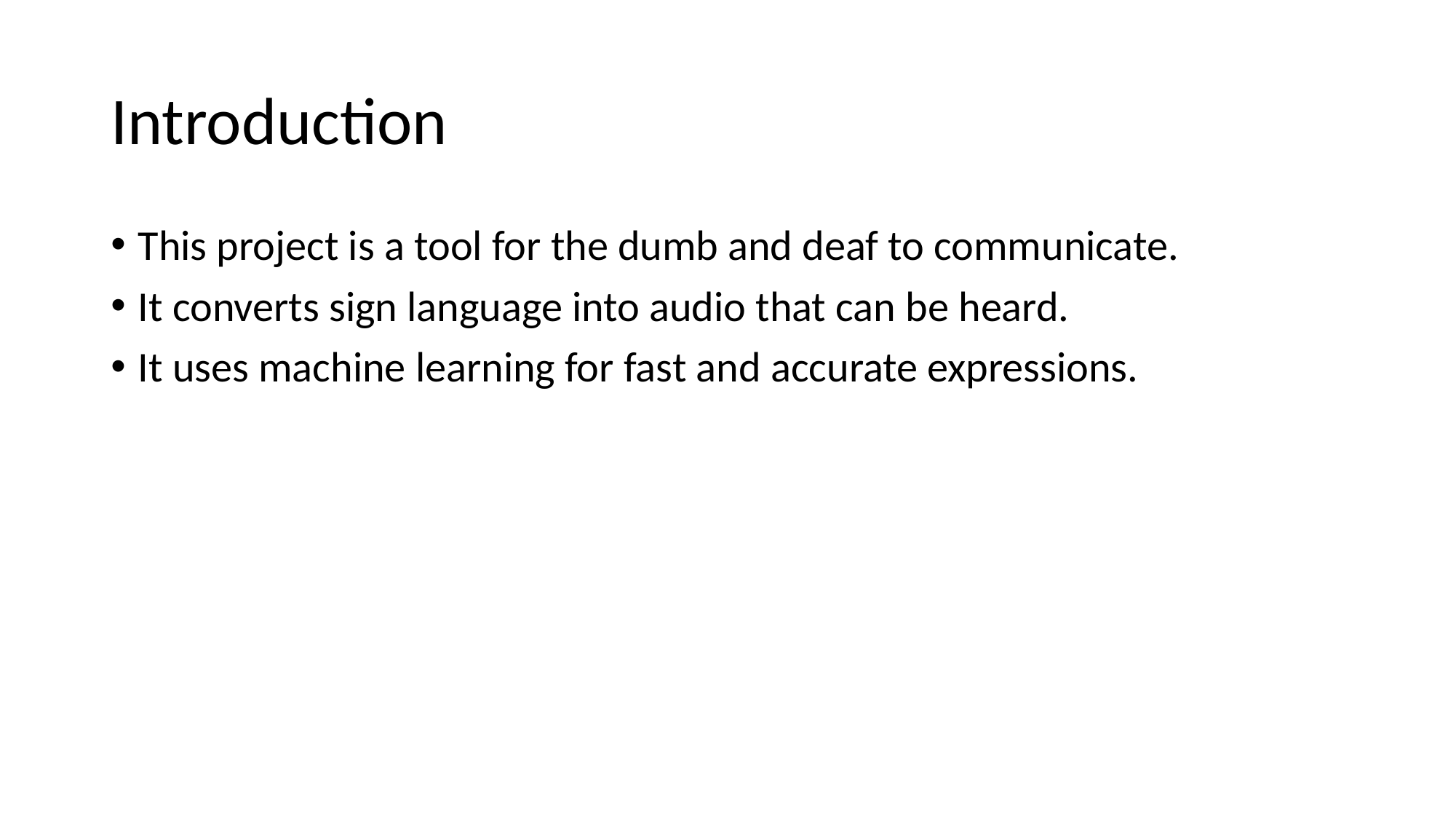

# Introduction
This project is a tool for the dumb and deaf to communicate.
It converts sign language into audio that can be heard.
It uses machine learning for fast and accurate expressions.